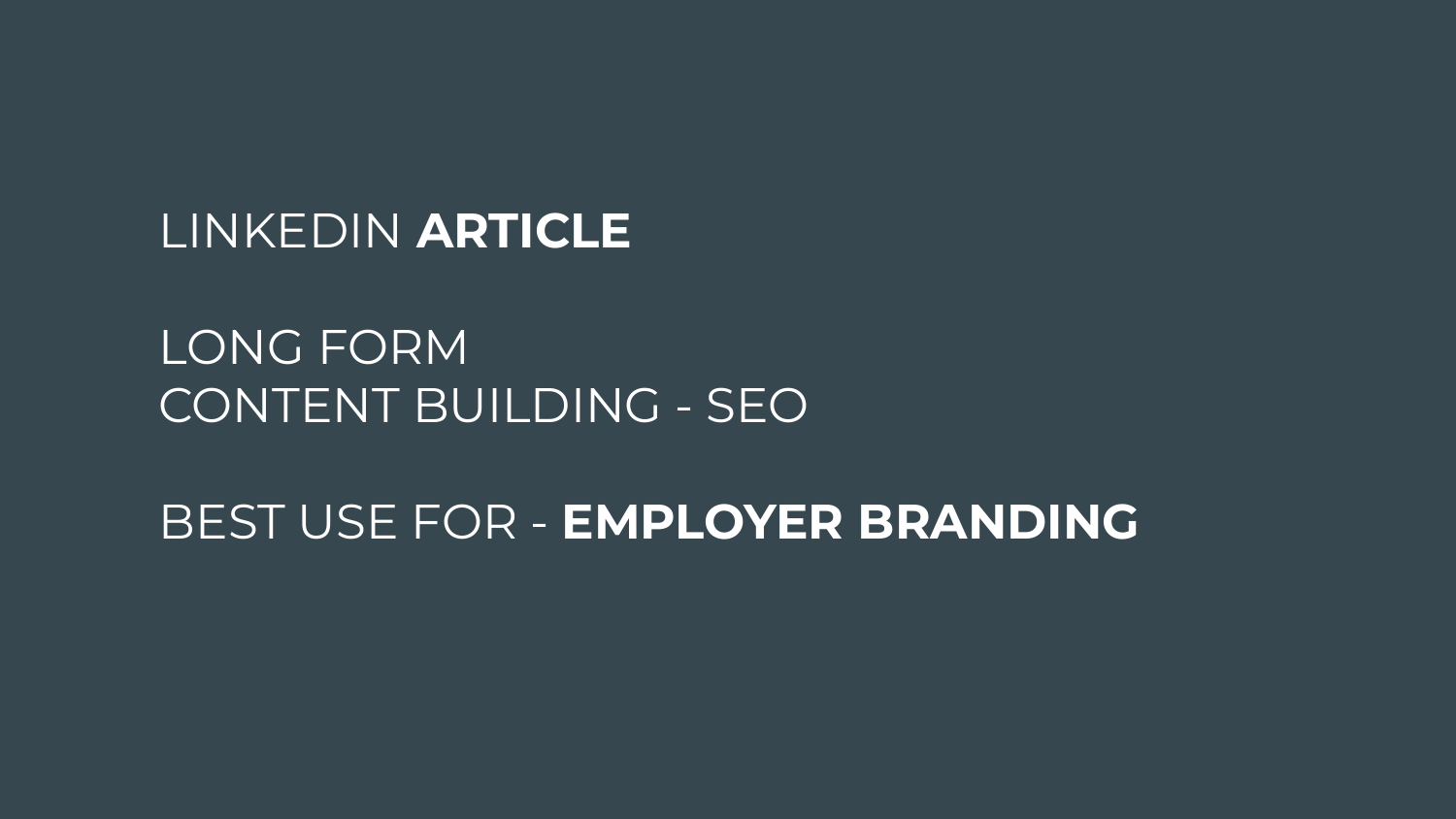

LINKEDIN ARTICLE

LONG FORM
CONTENT BUILDING - SEO

BEST USE FOR - EMPLOYER BRANDING